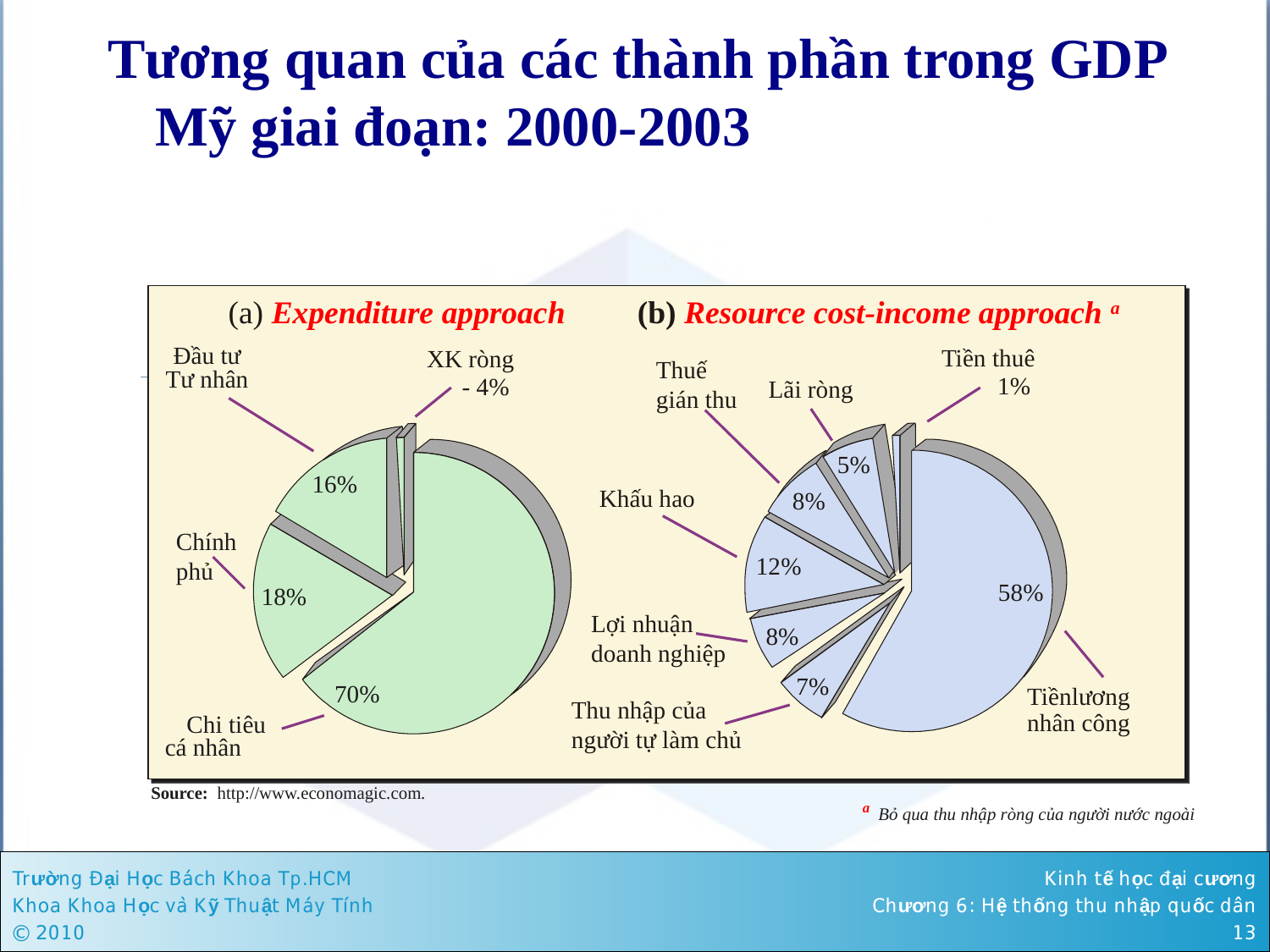

Tương quan của các thành phần trong GDP Mỹ giai đoạn: 2000-2003

(a) Expenditure approach
(b) Resource cost-income approach a
Tiền thuê
XK ròng
Đầu tư
Tư nhân
Thuế
gián thu
 1%
- 4%
Lãi ròng

5%

16%
Khấu hao
8%

Chính
phủ
12%

58%

18%

Lợi nhuận
doanh nghiệp
8%

7%
70%
Tiềnlương
nhân công
Thu nhập của
người tự làm chủ

Chi tiêu

cá nhân
Source:  http://www.economagic.com.
a  Bỏ qua thu nhập ròng của người nước ngoài